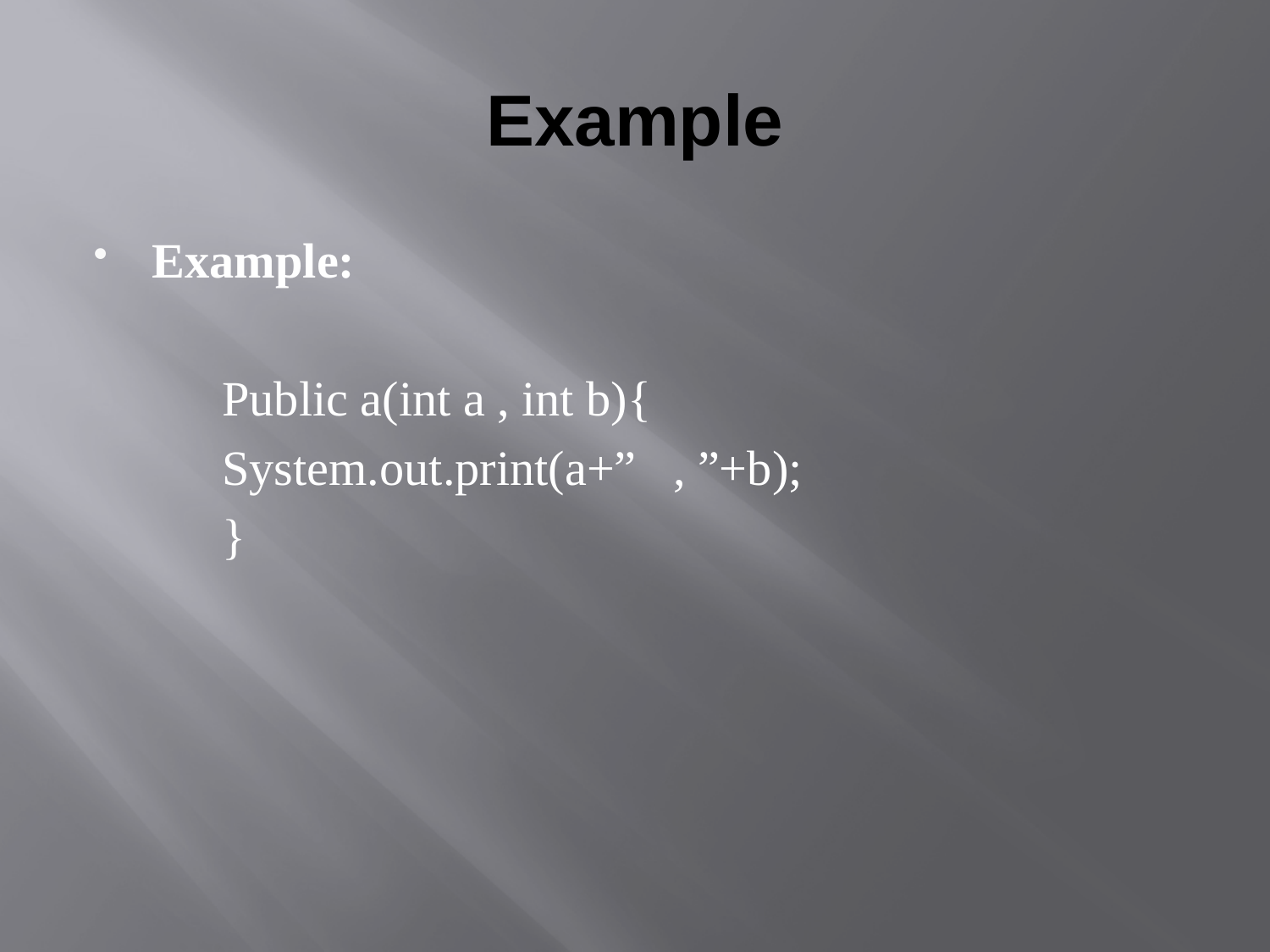

# Example
Example:

	Public a(int a , int b){
	System.out.print(a+”   , ”+b);
	}